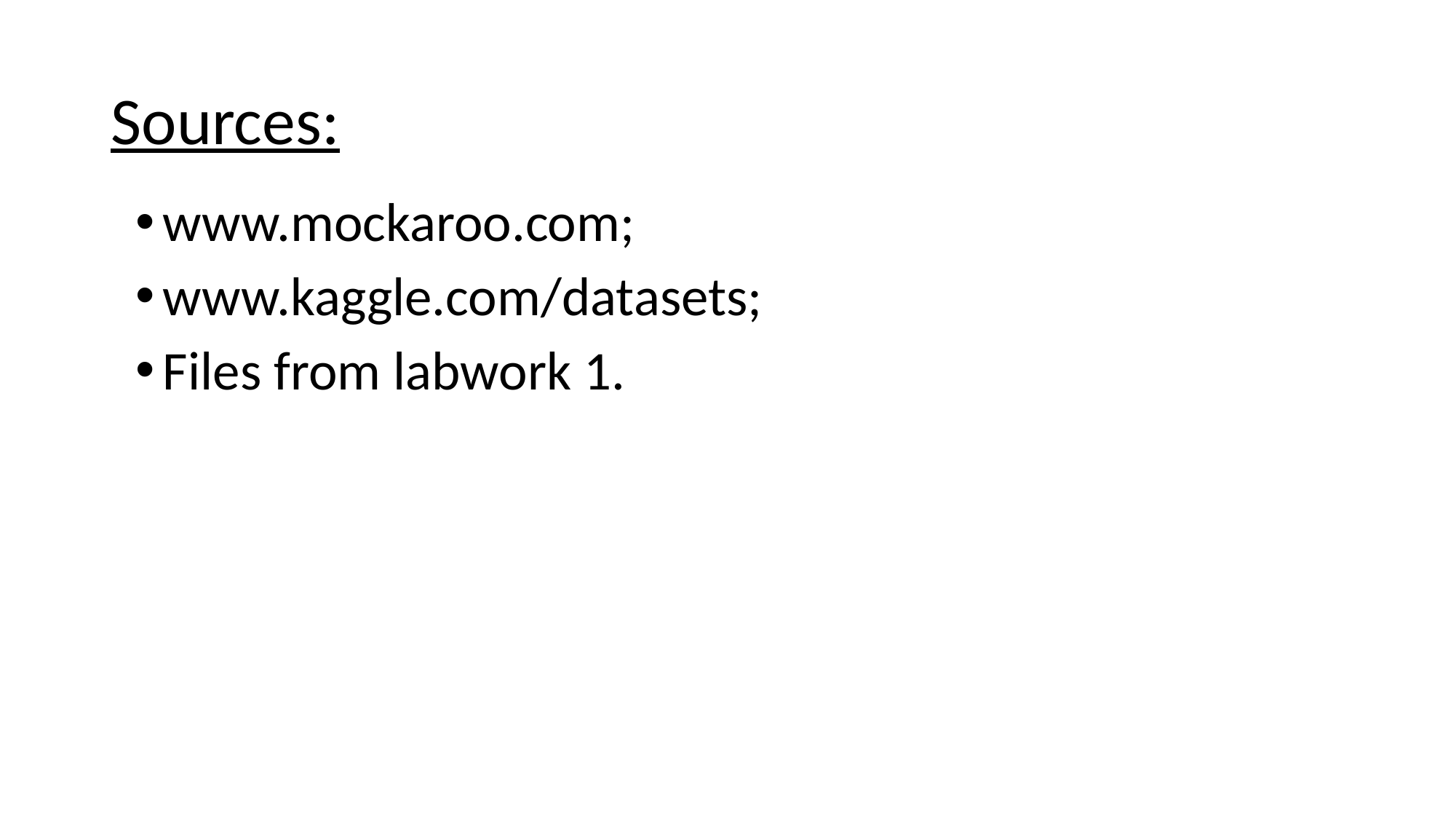

# Sources:
www.mockaroo.com;
www.kaggle.com/datasets;
Files from labwork 1.